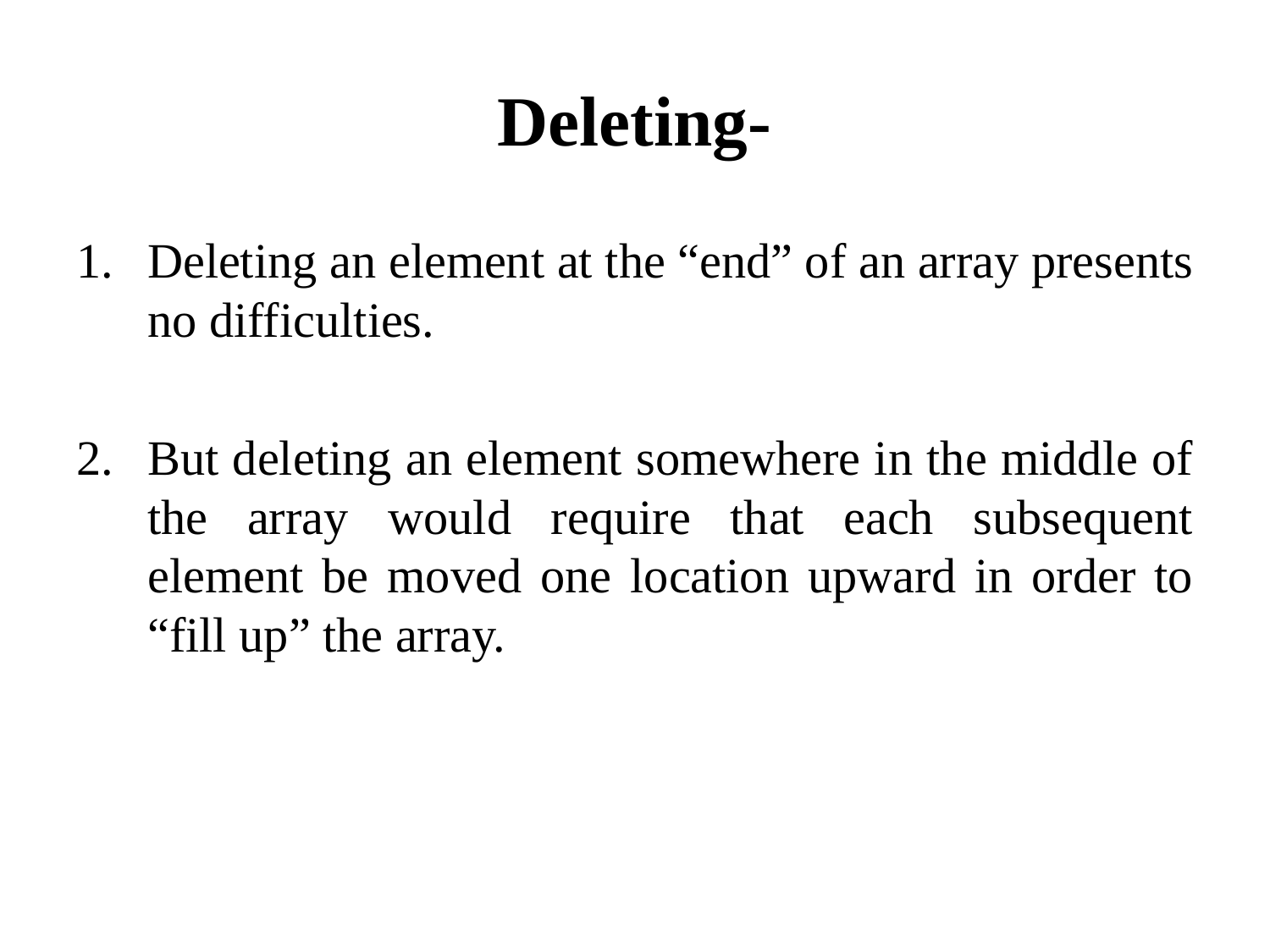

# Deleting-
Deleting an element at the “end” of an array presents no difficulties.

But deleting an element somewhere in the middle of the array would require that each subsequent element be moved one location upward in order to “fill up” the array.